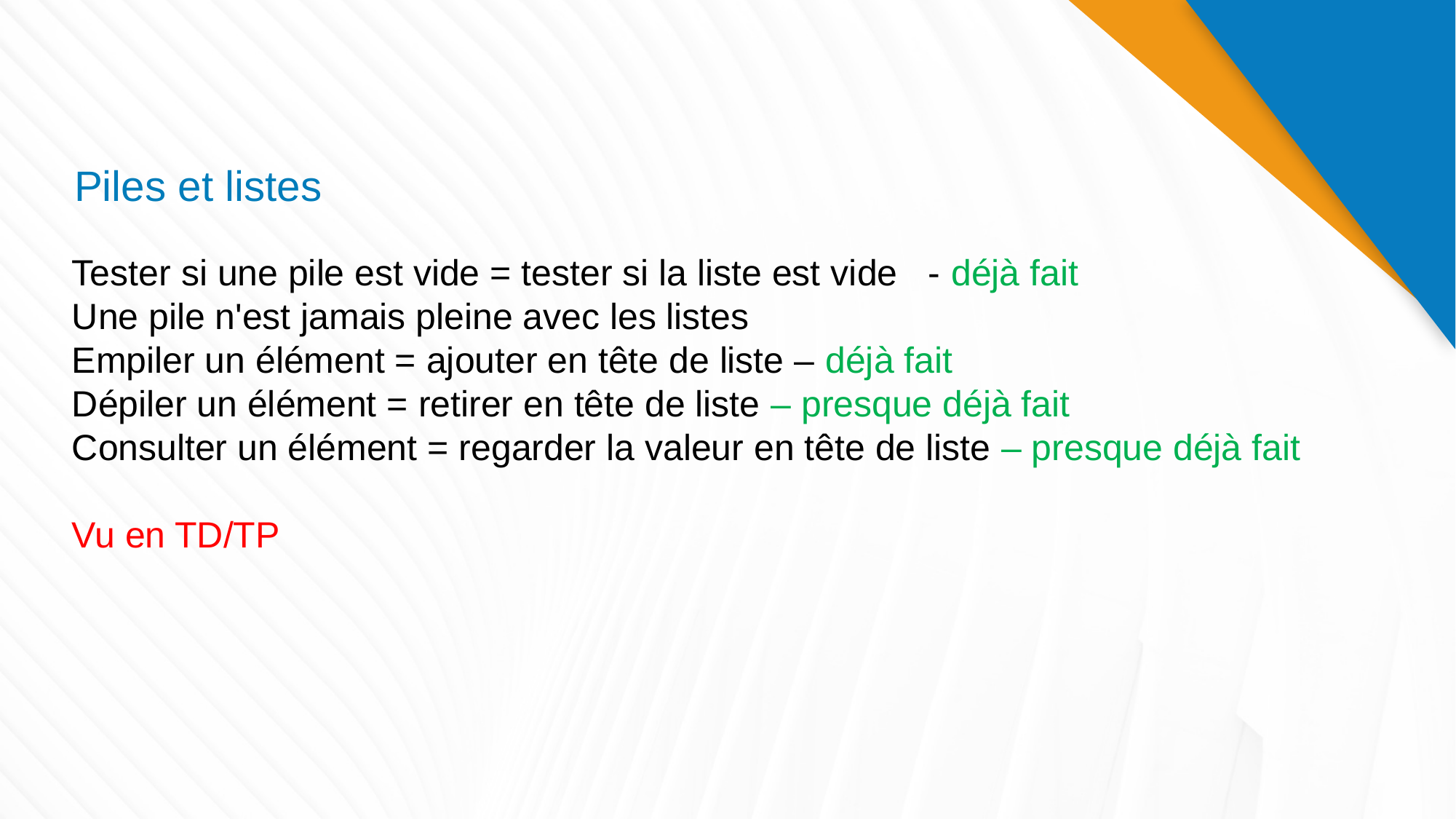

# Piles et listes
Tester si une pile est vide = tester si la liste est vide   - déjà fait
Une pile n'est jamais pleine avec les listes
Empiler un élément = ajouter en tête de liste – déjà fait
Dépiler un élément = retirer en tête de liste – presque déjà fait
Consulter un élément = regarder la valeur en tête de liste – presque déjà fait

Vu en TD/TP